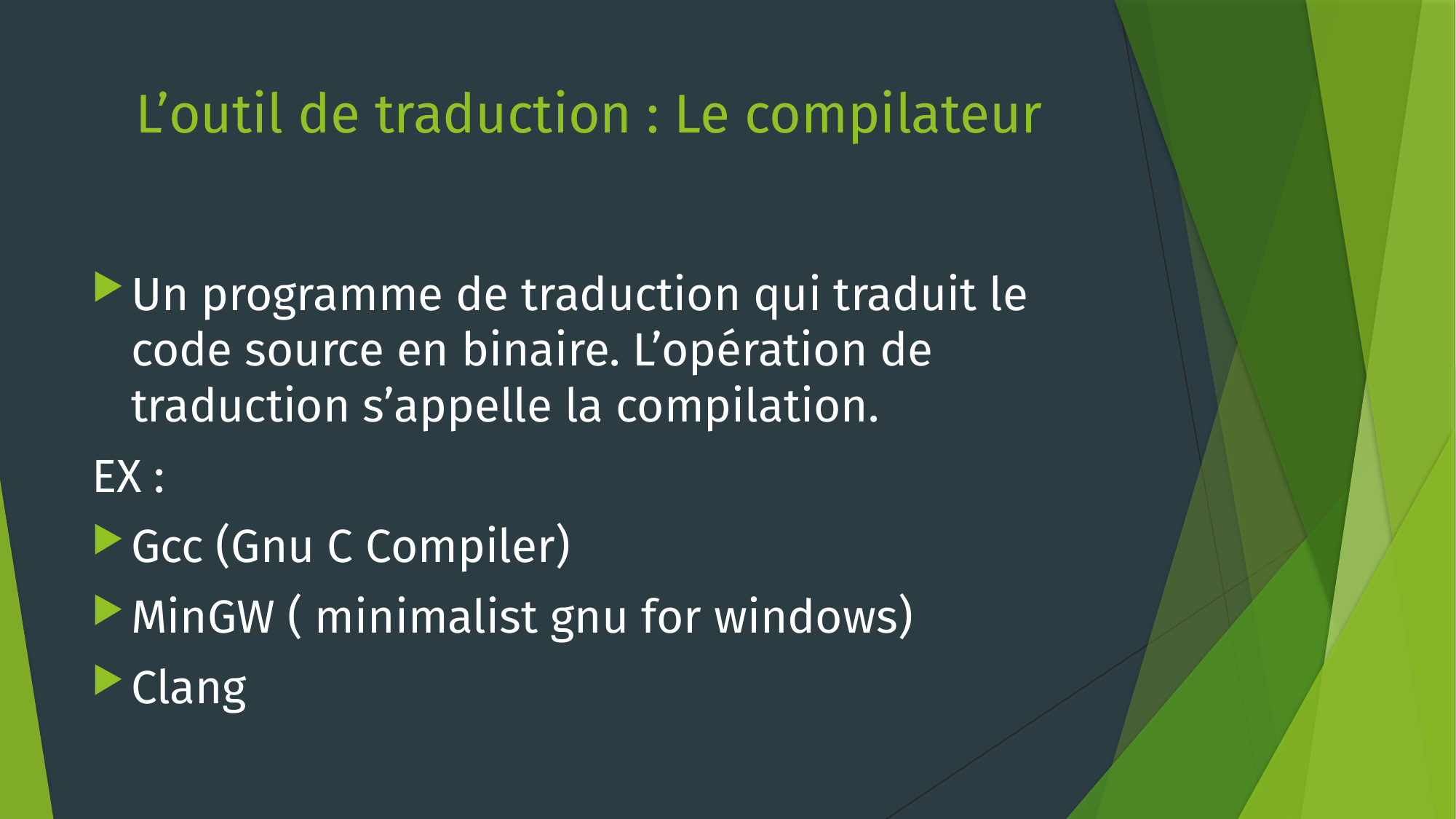

# L’outil de traduction : Le compilateur
Un programme de traduction qui traduit le code source en binaire. L’opération de traduction s’appelle la compilation.
EX :
Gcc (Gnu C Compiler)
	MinGW ( minimalist gnu for windows)
	Clang